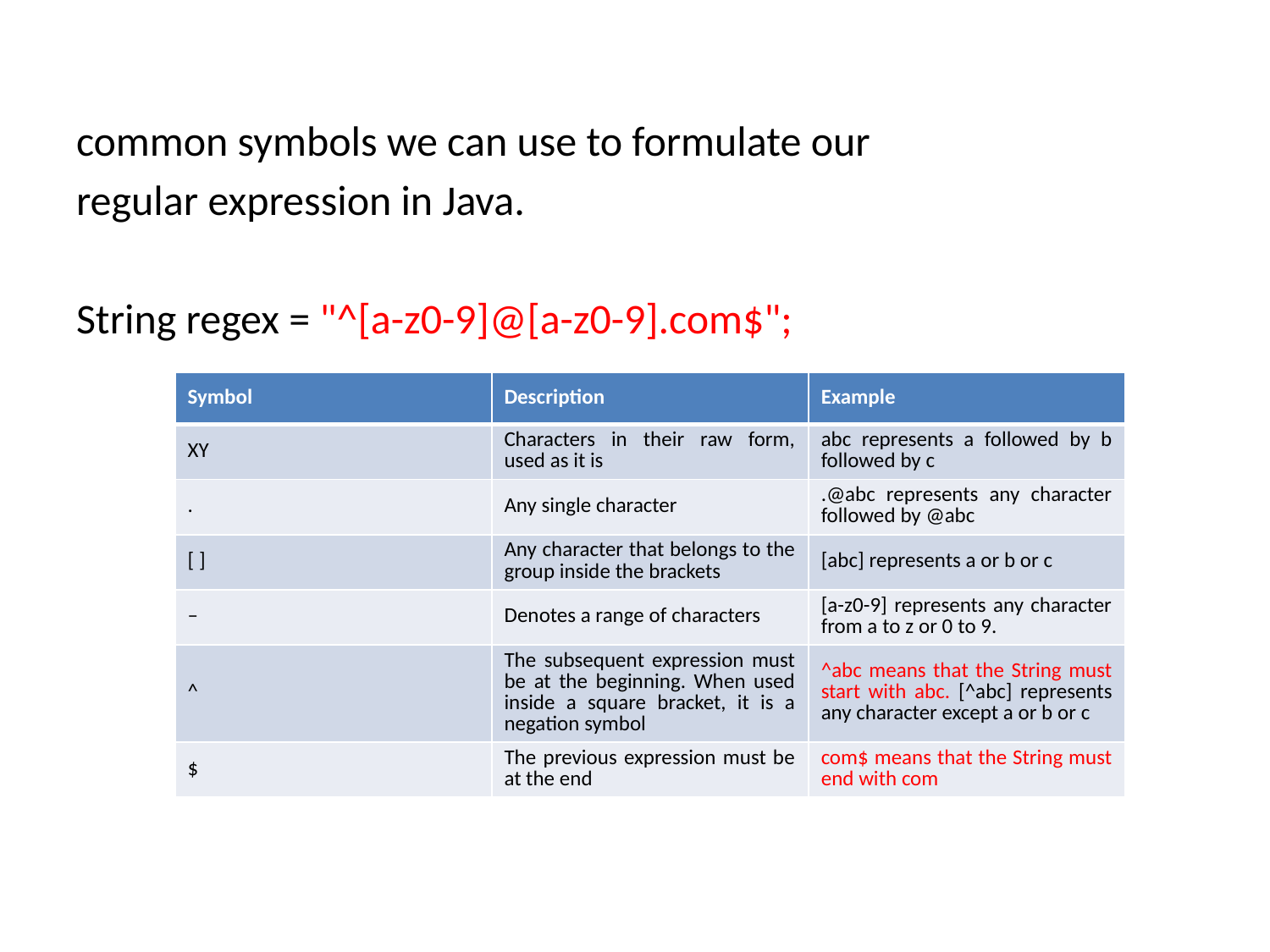

common symbols we can use to formulate our
regular expression in Java.

String regex = "^[a-z0-9]@[a-z0-9].com$";

| Symbol | Description | Example |
| --- | --- | --- |
| XY | Characters in their raw form, used as it is | abc represents a followed by b followed by c |
| . | Any single character | .@abc represents any character followed by @abc |
| [ ] | Any character that belongs to the group inside the brackets | [abc] represents a or b or c |
| – | Denotes a range of characters | [a-z0-9] represents any character from a to z or 0 to 9. |
| ^ | The subsequent expression must be at the beginning. When used inside a square bracket, it is a negation symbol | ^abc means that the String must start with abc. [^abc] represents any character except a or b or c |
| $ | The previous expression must be at the end | com$ means that the String must end with com |